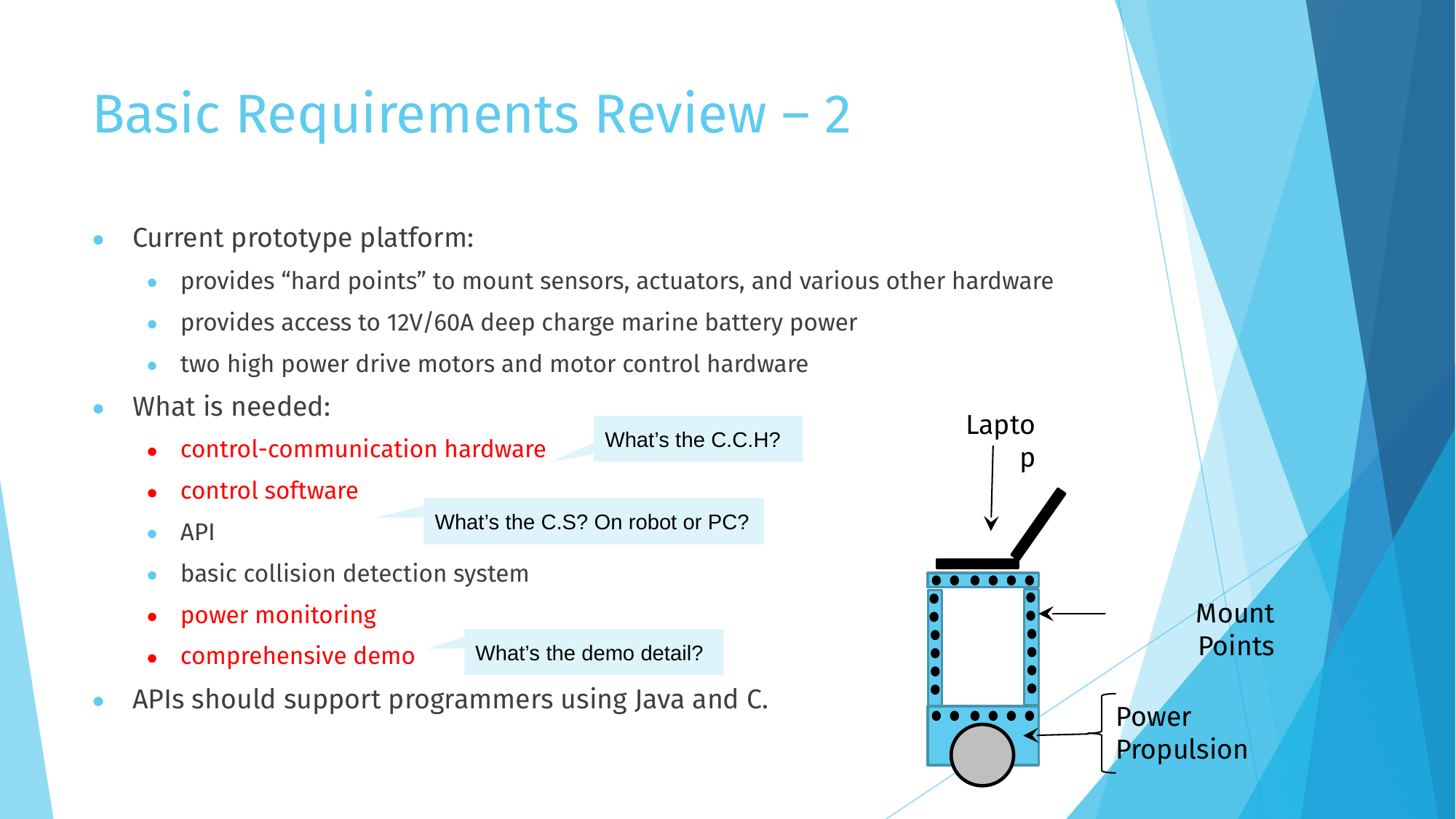

# Basic Requirements Review – 2
Current prototype platform:
provides “hard points” to mount sensors, actuators, and various other hardware
provides access to 12V/60A deep charge marine battery power
two high power drive motors and motor control hardware
What is needed:
control-communication hardware
control software
API
basic collision detection system
power monitoring
comprehensive demo
APIs should support programmers using Java and C.
Laptop

Mount Points
Power
Propulsion

What’s the C.C.H?
What’s the C.S? On robot or PC?
What’s the demo detail?